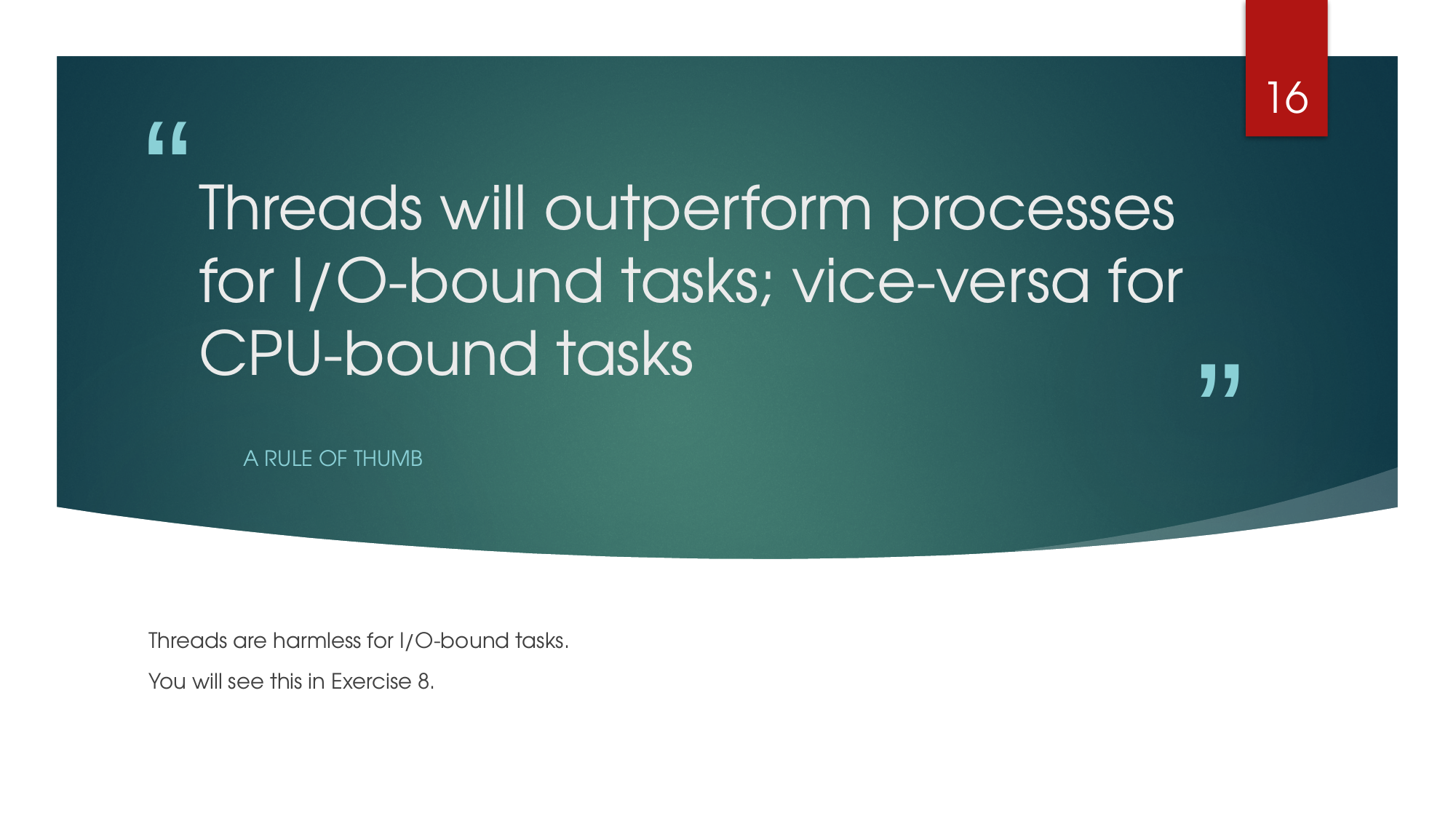

16
# Threads will outperform processes for I/O-bound tasks; vice-versa for CPU-bound tasks
A Rule of Thumb
Threads are harmless for I/O-bound tasks.
You will see this in Exercise 8.